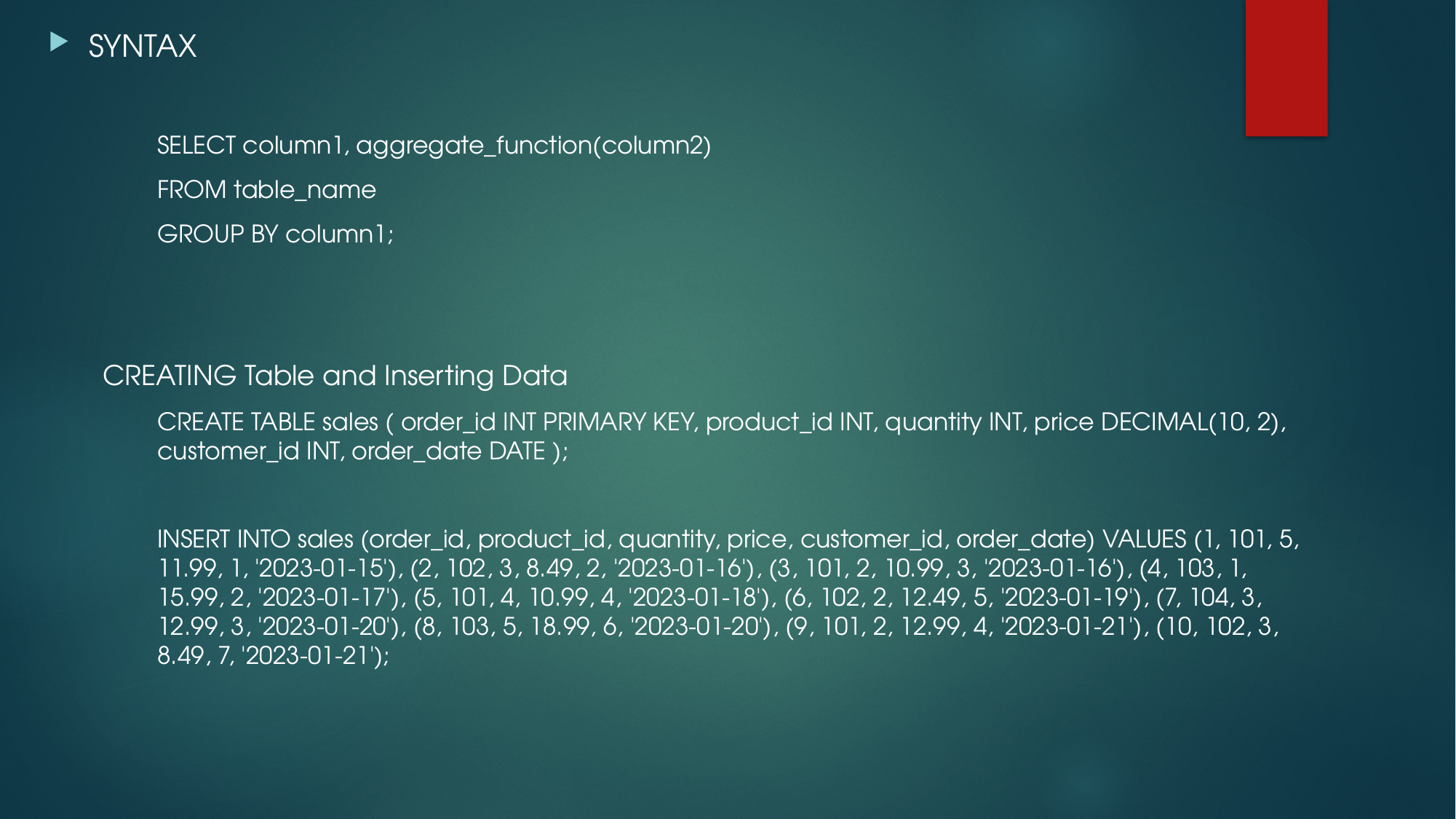

SYNTAX

SELECT column1, aggregate_function(column2)
FROM table_name
GROUP BY column1;

CREATING Table and Inserting Data
CREATE TABLE sales ( order_id INT PRIMARY KEY, product_id INT, quantity INT, price DECIMAL(10, 2), customer_id INT, order_date DATE );

INSERT INTO sales (order_id, product_id, quantity, price, customer_id, order_date) VALUES (1, 101, 5, 11.99, 1, '2023-01-15'), (2, 102, 3, 8.49, 2, '2023-01-16'), (3, 101, 2, 10.99, 3, '2023-01-16'), (4, 103, 1, 15.99, 2, '2023-01-17'), (5, 101, 4, 10.99, 4, '2023-01-18'), (6, 102, 2, 12.49, 5, '2023-01-19'), (7, 104, 3, 12.99, 3, '2023-01-20'), (8, 103, 5, 18.99, 6, '2023-01-20'), (9, 101, 2, 12.99, 4, '2023-01-21'), (10, 102, 3, 8.49, 7, '2023-01-21');
#